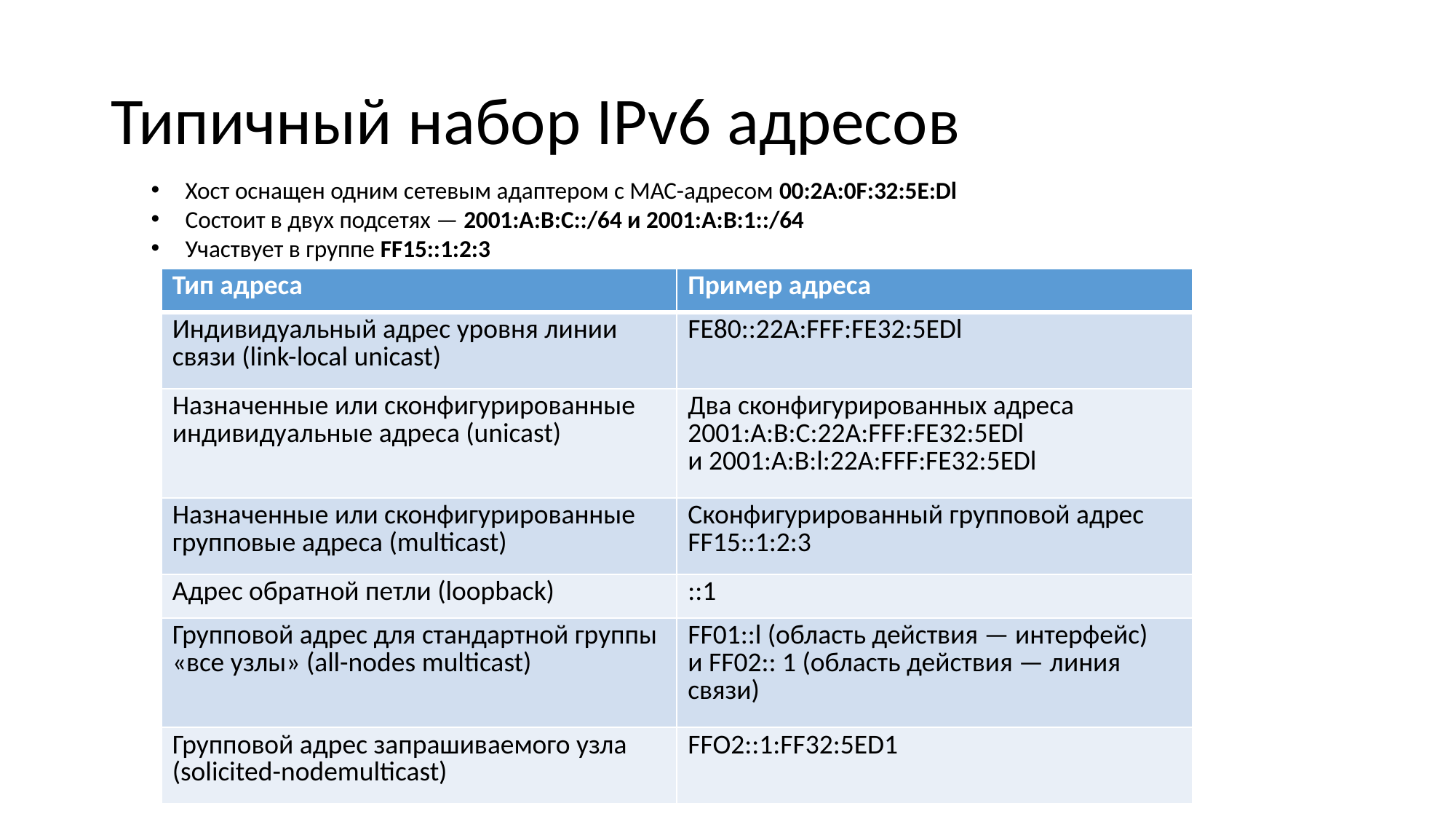

# Типичный набор IPv6 адресов
Хост оснащен одним сетевым адаптером с МАС-адресом 00:2A:0F:32:5E:Dl
Состоит в двух подсетях — 2001:А:В:С::/64 и 2001:А:В:1::/64
Участвует в группе FF15::1:2:3
| Тип адреса | Пример адреса |
| --- | --- |
| Индивидуальный адрес уровня линии связи (link-local unicast) | FE80::22A:FFF:FE32:5EDl |
| Назначенные или сконфигурированные индивидуальные адреса (unicast) | Два сконфигурированных адреса 2001:A:B:C:22A:FFF:FE32:5EDl и 2001:A:B:l:22A:FFF:FE32:5EDl |
| Назначенные или сконфигурированные групповые адреса (multicast) | Сконфигурированный групповой адрес FF15::1:2:3 |
| Адрес обратной петли (loopback) | ::1 |
| Групповой адрес для стандартной группы «все узлы» (all-nodes multicast) | FF01::l (область действия — интерфейс) и FF02:: 1 (область действия — линия связи) |
| Групповой адрес запрашиваемого узла (solicited-nodemulticast) | FFO2::1:FF32:5ED1 |